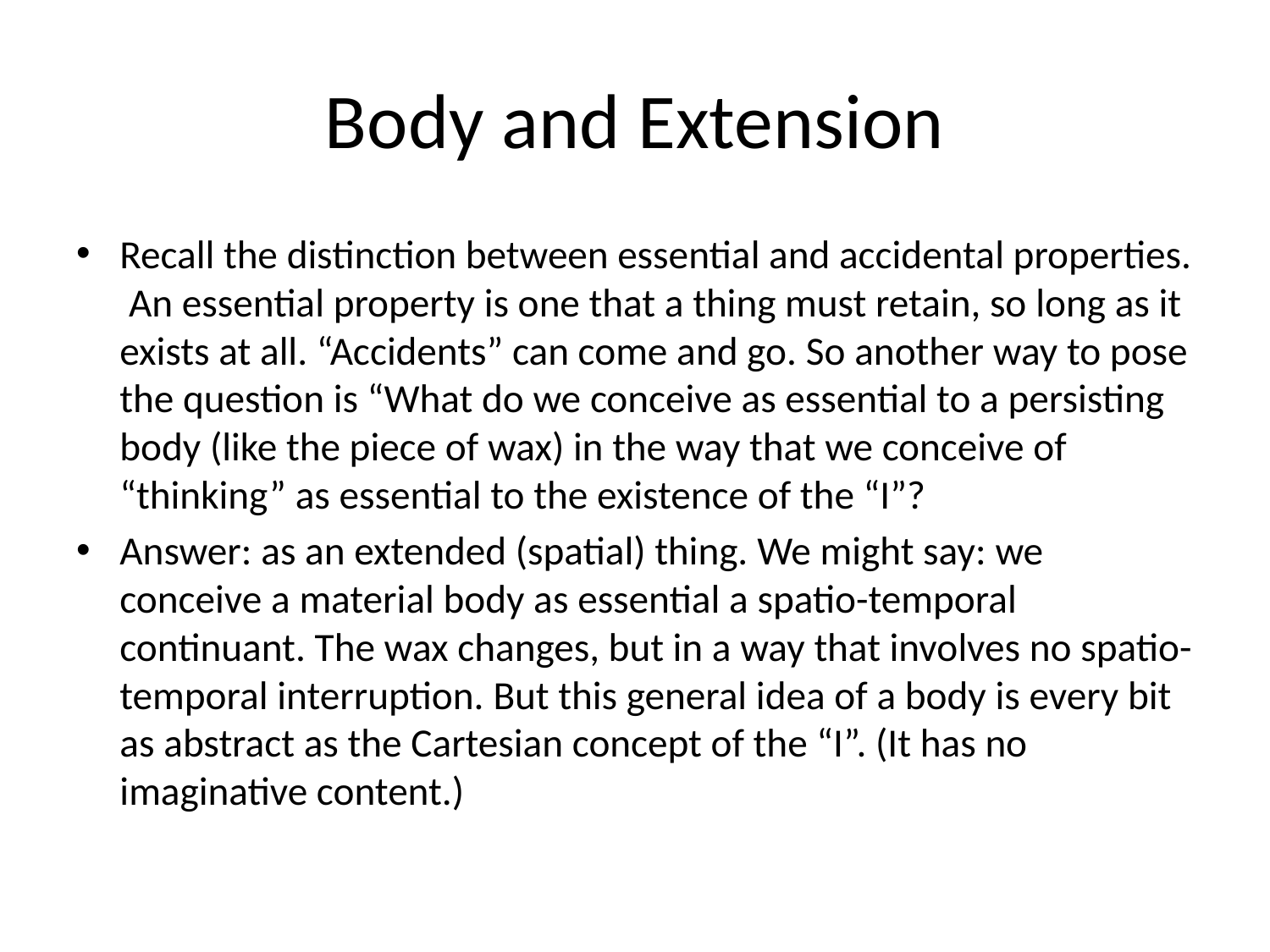

# Body and Extension
Recall the distinction between essential and accidental properties.  An essential property is one that a thing must retain, so long as it exists at all. “Accidents” can come and go. So another way to pose the question is “What do we conceive as essential to a persisting body (like the piece of wax) in the way that we conceive of “thinking” as essential to the existence of the “I”?
Answer: as an extended (spatial) thing. We might say: we conceive a material body as essential a spatio-temporal continuant. The wax changes, but in a way that involves no spatio-temporal interruption. But this general idea of a body is every bit as abstract as the Cartesian concept of the “I”. (It has no imaginative content.)